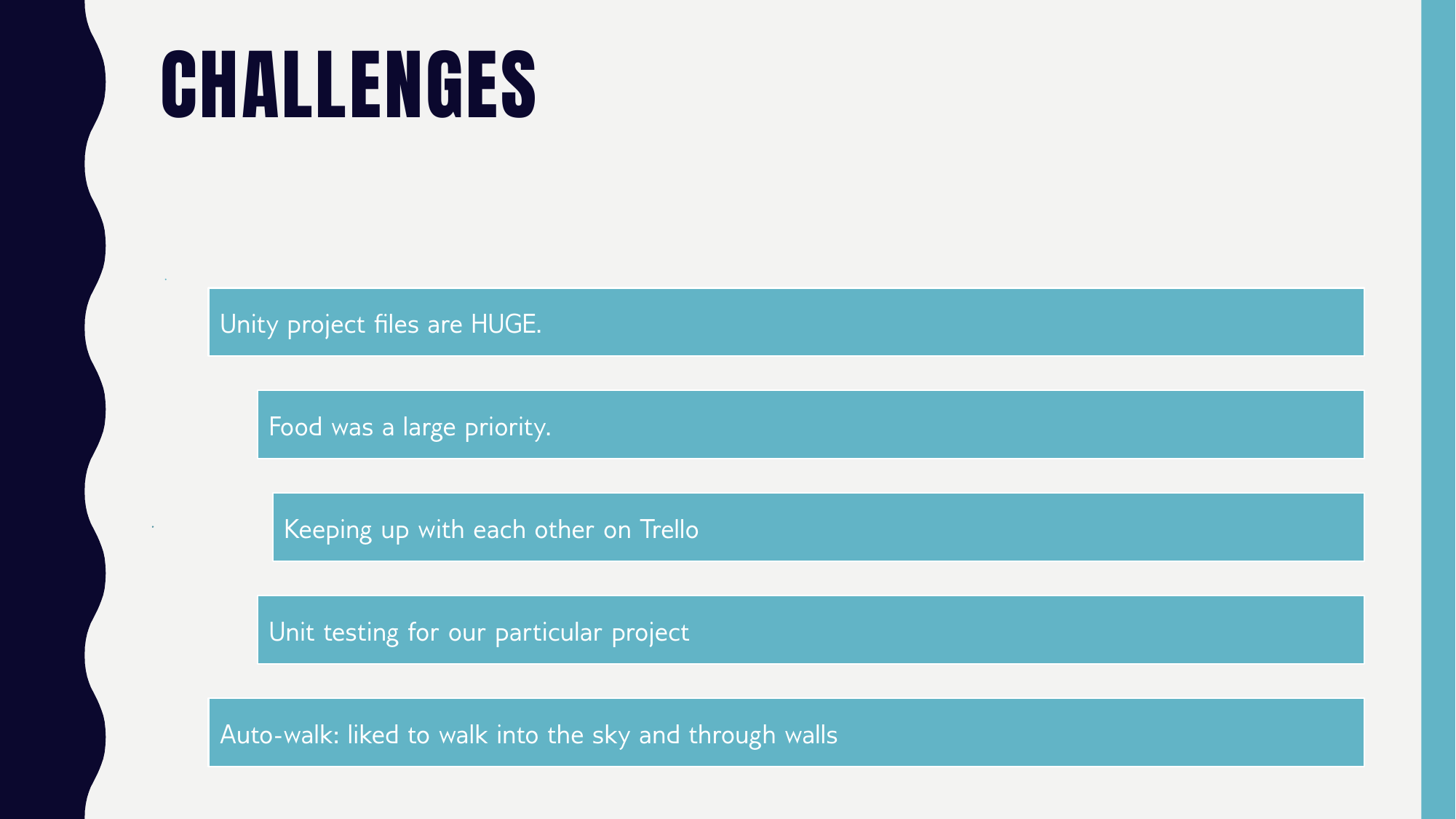

# Challenges
Unity project files are HUGE.
Unit testing for our particular project
Auto-walk: liked to walk into the sky and through walls
Food was a large priority.
Keeping up with each other on Trello